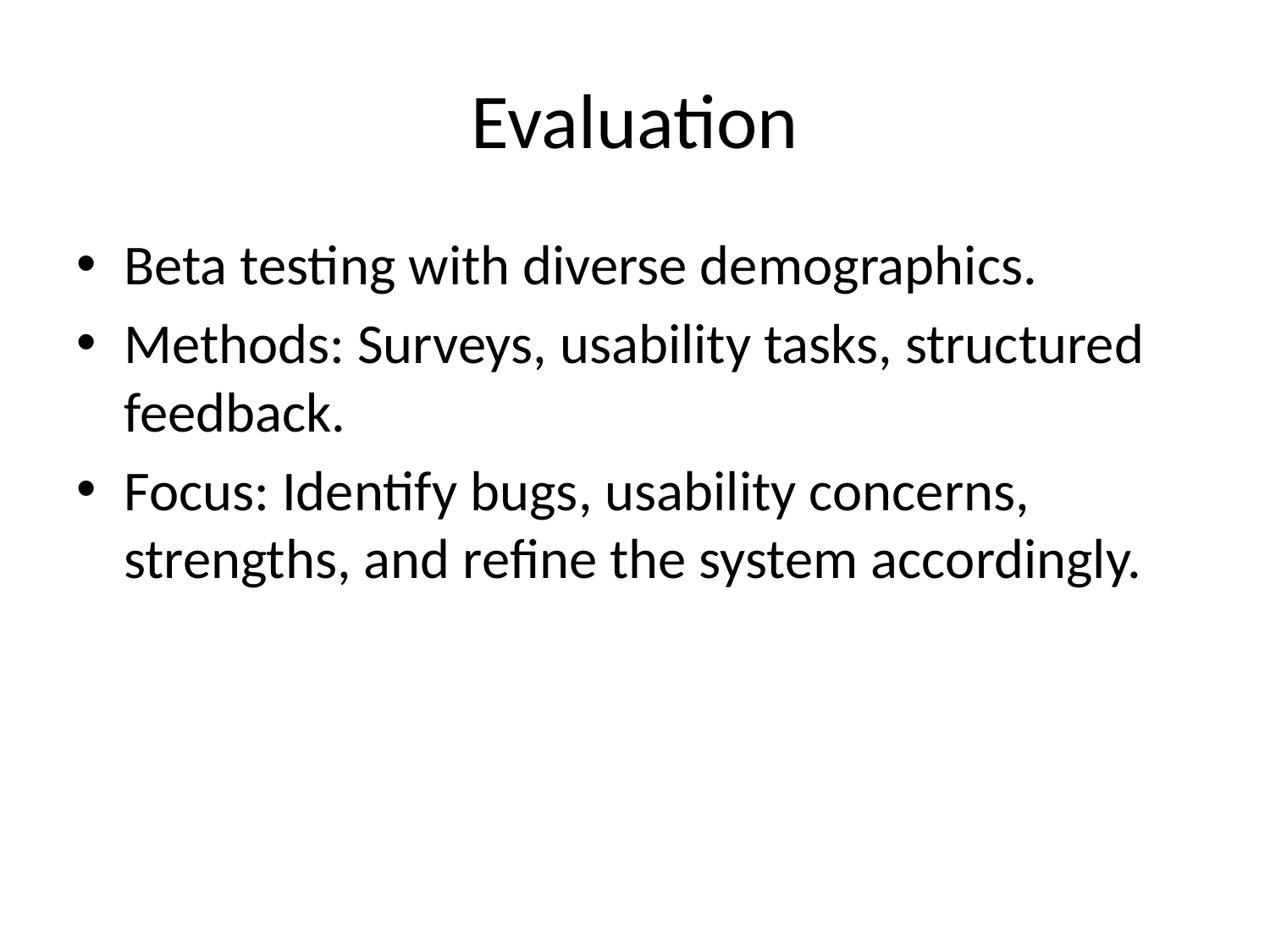

# Evaluation
Beta testing with diverse demographics.
Methods: Surveys, usability tasks, structured feedback.
Focus: Identify bugs, usability concerns, strengths, and refine the system accordingly.